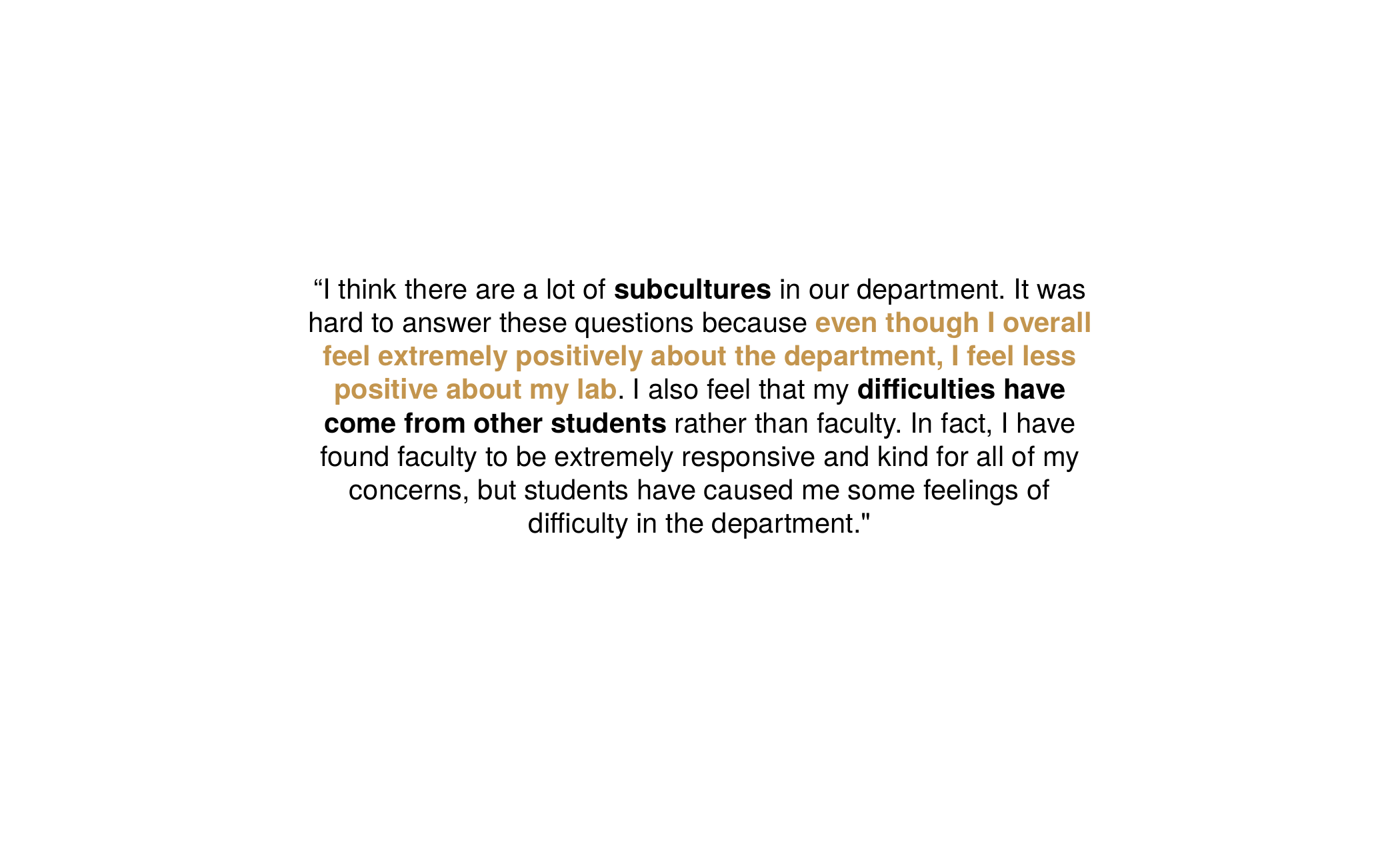

“I think there are a lot of subcultures in our department. It was hard to answer these questions because even though I overall feel extremely positively about the department, I feel less positive about my lab. I also feel that my difficulties have come from other students rather than faculty. In fact, I have found faculty to be extremely responsive and kind for all of my concerns, but students have caused me some feelings of difficulty in the department."